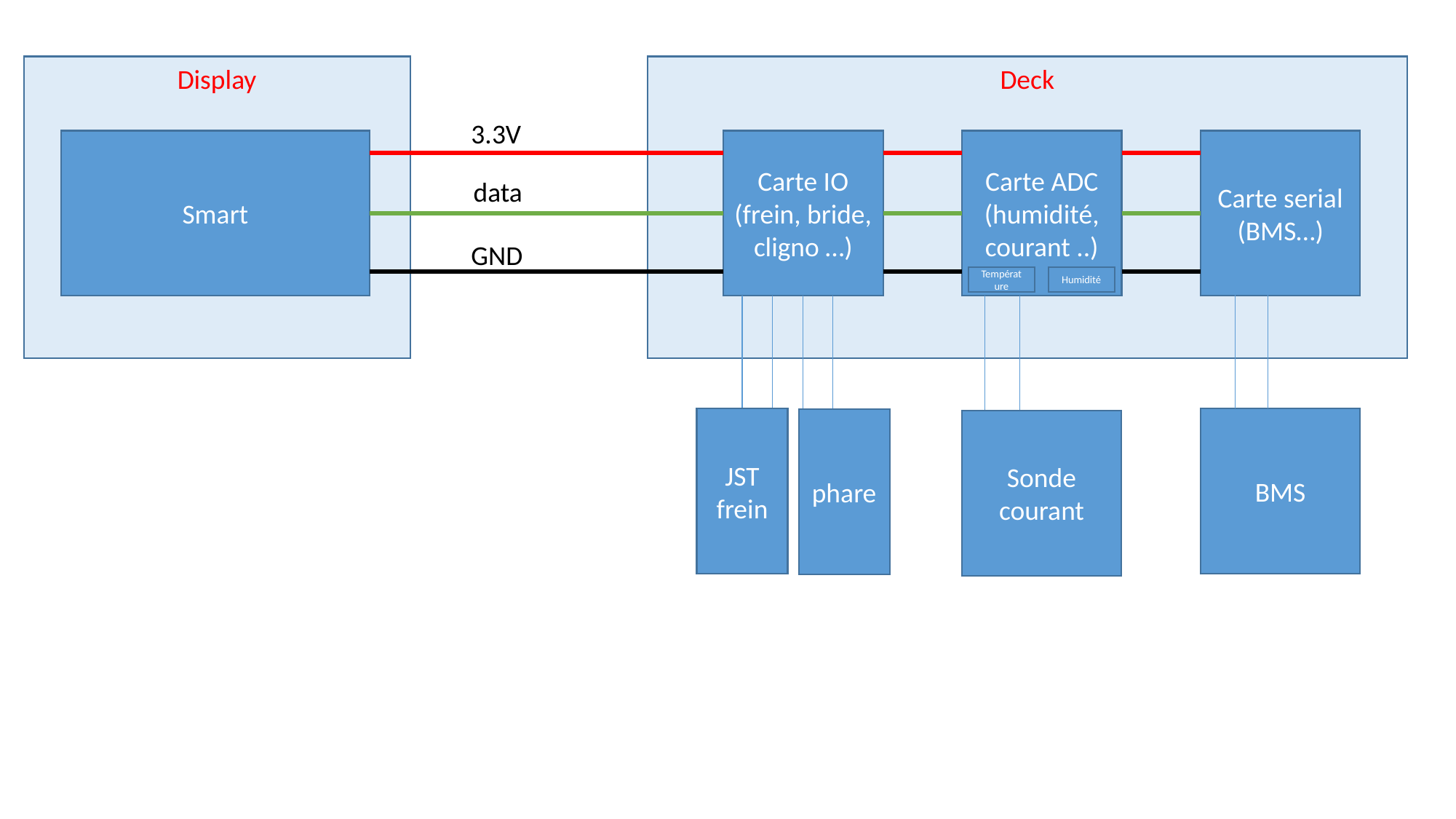

Display
Deck
3.3V
Smart
Carte IO
(frein, bride, cligno …)
Carte ADC
(humidité, courant ..)
Carte serial
(BMS…)
data
GND
Température
Humidité
JST frein
BMS
phare
Sonde courant